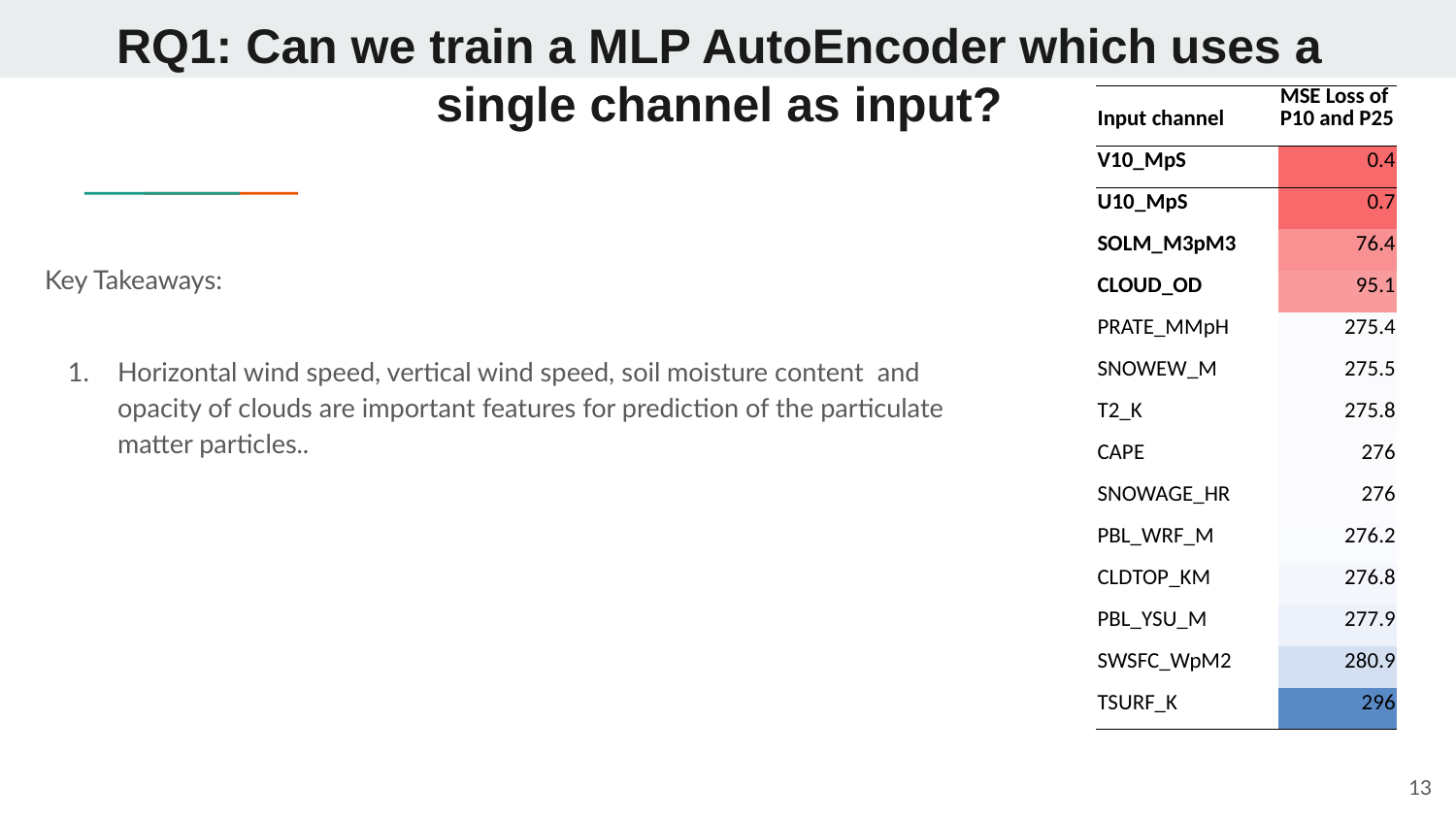

RQ1: Can we train a MLP AutoEncoder which uses a single channel as input?
| Input channel | MSE Loss of P10 and P25 |
| --- | --- |
| V10\_MpS | 0.4 |
| U10\_MpS | 0.7 |
| SOLM\_M3pM3 | 76.4 |
| CLOUD\_OD | 95.1 |
| PRATE\_MMpH | 275.4 |
| SNOWEW\_M | 275.5 |
| T2\_K | 275.8 |
| CAPE | 276 |
| SNOWAGE\_HR | 276 |
| PBL\_WRF\_M | 276.2 |
| CLDTOP\_KM | 276.8 |
| PBL\_YSU\_M | 277.9 |
| SWSFC\_WpM2 | 280.9 |
| TSURF\_K | 296 |
Key Takeaways:

Horizontal wind speed, vertical wind speed, soil moisture content  and opacity of clouds are important features for prediction of the particulate matter particles..
13